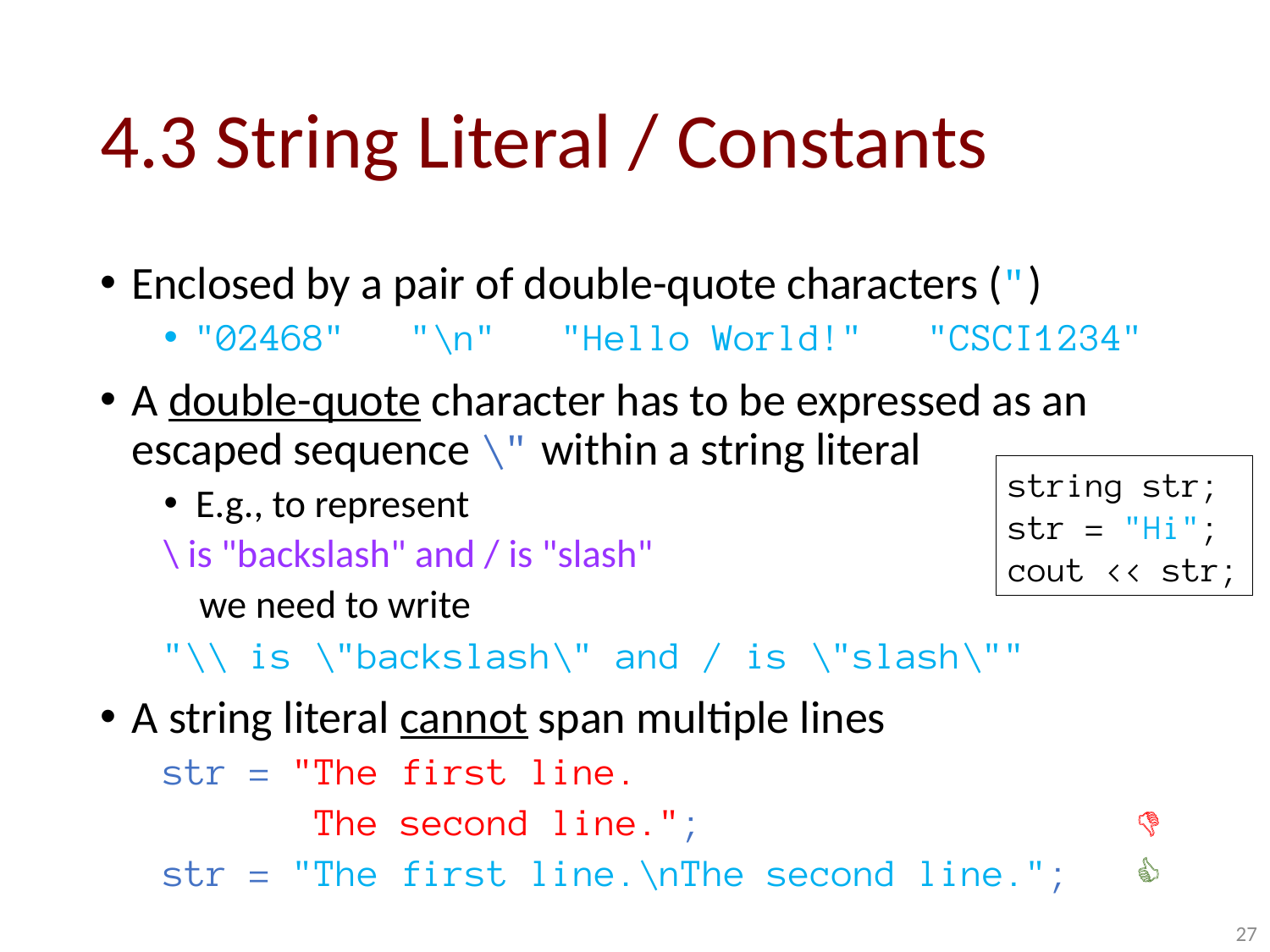

# 4.3 String Literal / Constants
Enclosed by a pair of double-quote characters (")
"02468"   "\n"   "Hello World!"   "CSCI1234"
A double-quote character has to be expressed as an escaped sequence \" within a string literal
E.g., to represent
	\ is "backslash" and / is "slash"
    we need to write
	"\\ is \"backslash\" and / is \"slash\""
A string literal cannot span multiple lines
str = "The first line.
       The second line.";                    👎
str = "The first line.\nThe second line.";   👍
string str;
str = "Hi";
cout << str;
27